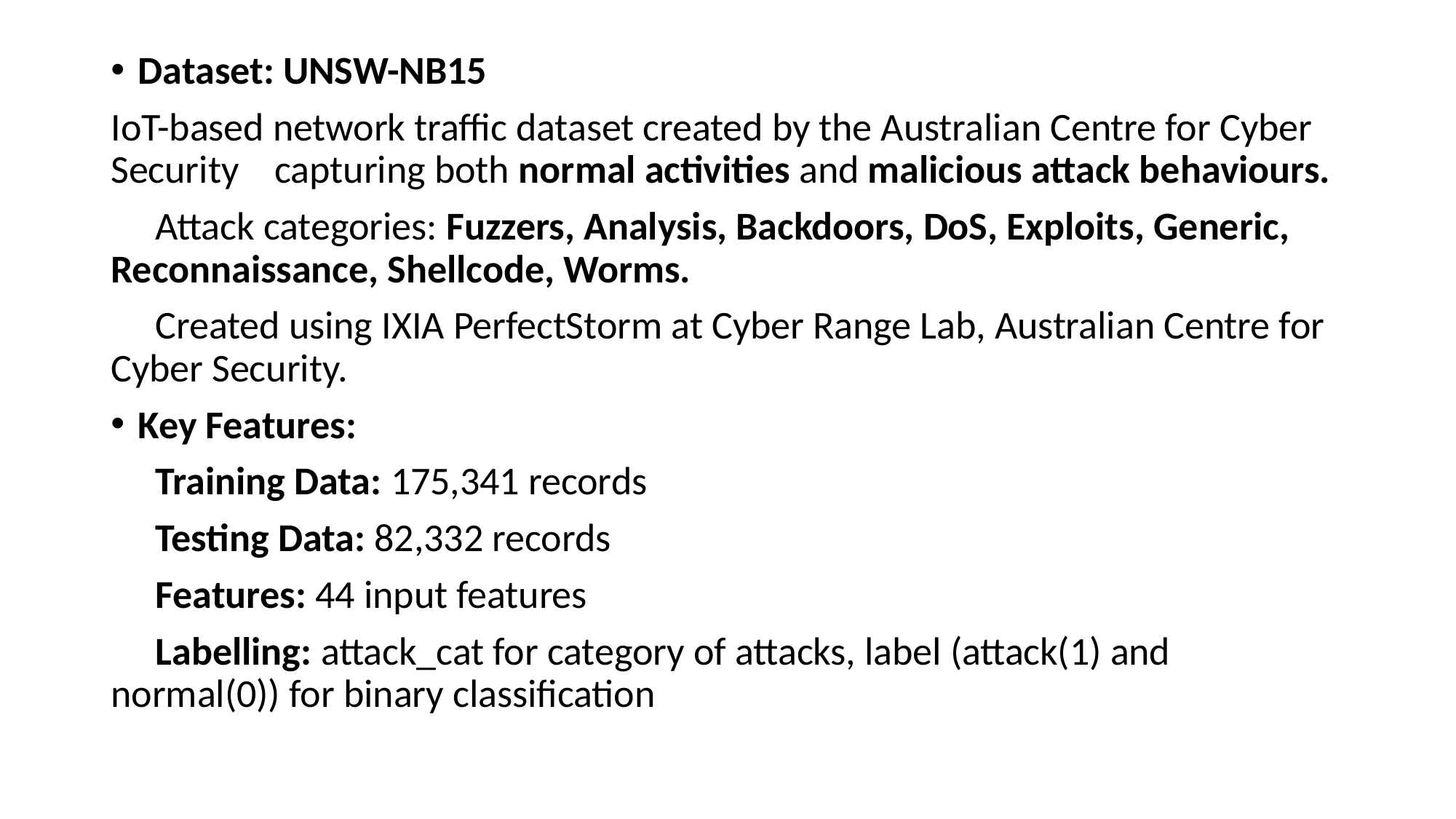

Dataset: UNSW-NB15
IoT-based network traffic dataset created by the Australian Centre for Cyber Security    capturing both normal activities and malicious attack behaviours.
     Attack categories: Fuzzers, Analysis, Backdoors, DoS, Exploits, Generic, Reconnaissance, Shellcode, Worms.
     Created using IXIA PerfectStorm at Cyber Range Lab, Australian Centre for Cyber Security.
Key Features:
     Training Data: 175,341 records
     Testing Data: 82,332 records
     Features: 44 input features
     Labelling: attack_cat for category of attacks, label (attack(1) and  normal(0)) for binary classification